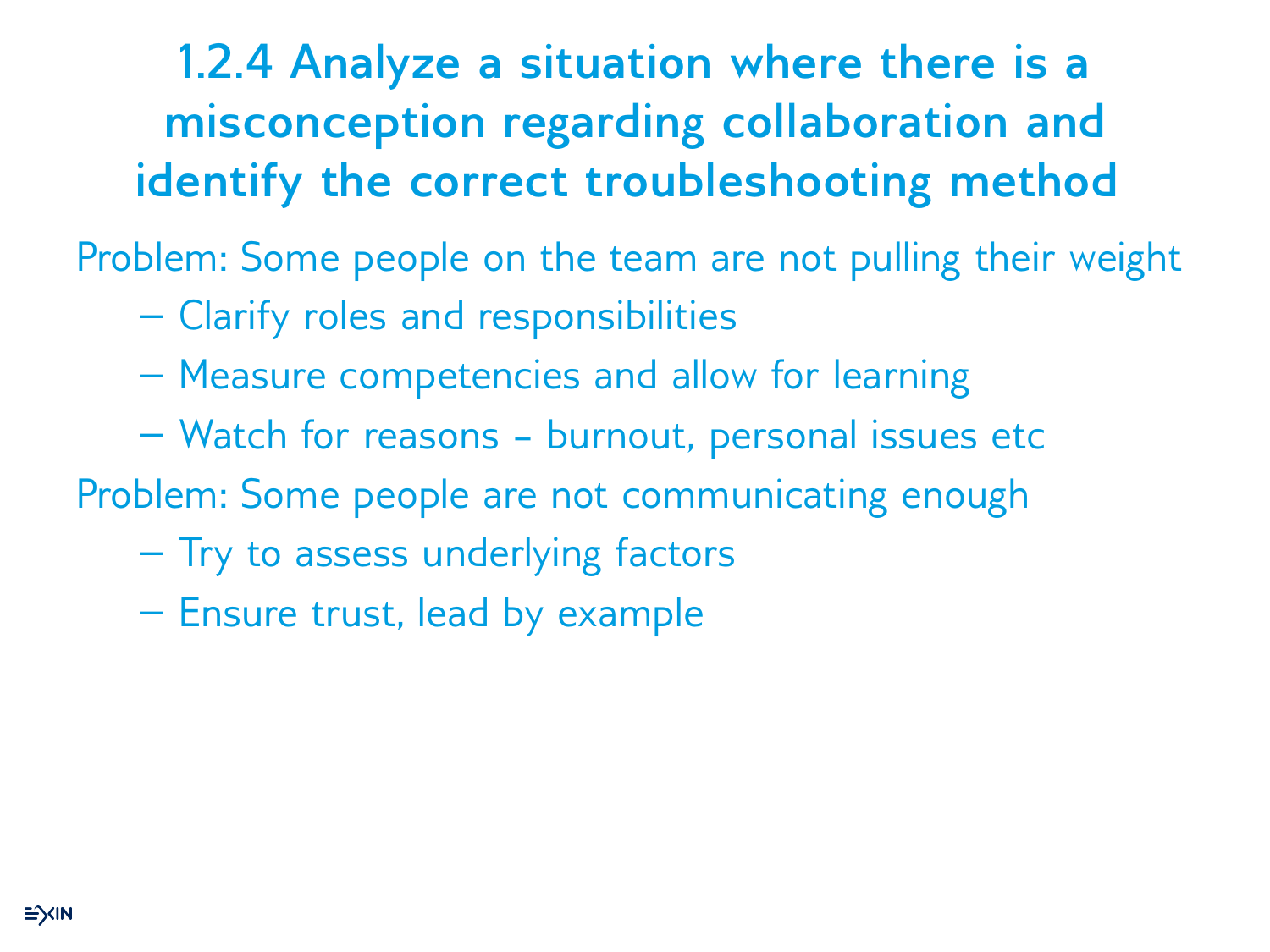

# 1.2.4 Analyze a situation where there is a misconception regarding collaboration and identify the correct troubleshooting method
Problem: Some people on the team are not pulling their weight
Clarify roles and responsibilities
Measure competencies and allow for learning
Watch for reasons – burnout, personal issues etc
Problem: Some people are not communicating enough
Try to assess underlying factors
Ensure trust, lead by example